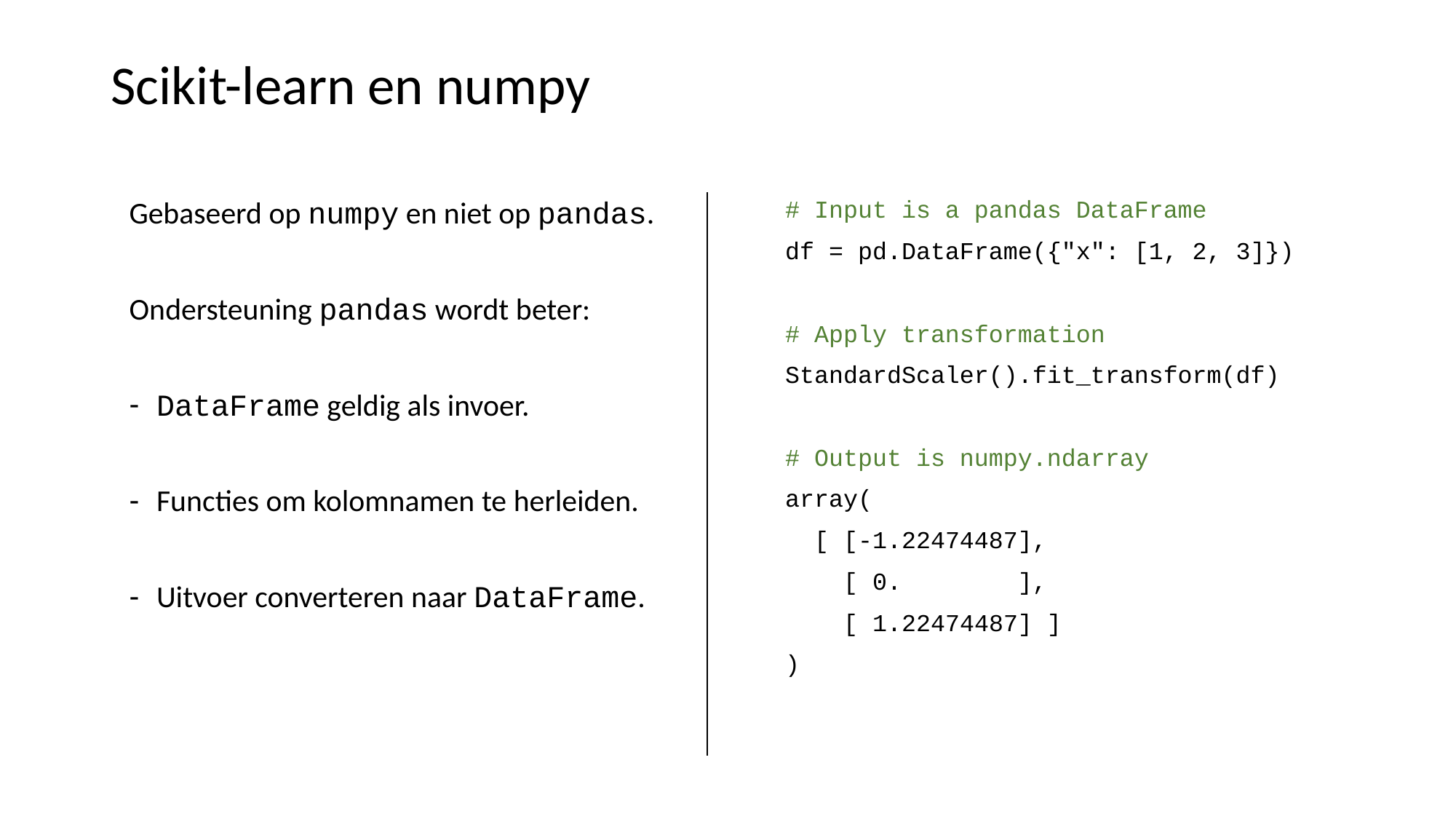

# Scikit-learn en numpy
Gebaseerd op numpy en niet op pandas.

Ondersteuning pandas wordt beter:

DataFrame geldig als invoer.

Functies om kolomnamen te herleiden.

Uitvoer converteren naar DataFrame.
# Input is a pandas DataFrame
df = pd.DataFrame({"x": [1, 2, 3]})

# Apply transformation
StandardScaler().fit_transform(df)

# Output is numpy.ndarray
array(
  [ [-1.22474487],
    [ 0.        ],
    [ 1.22474487] ]
)